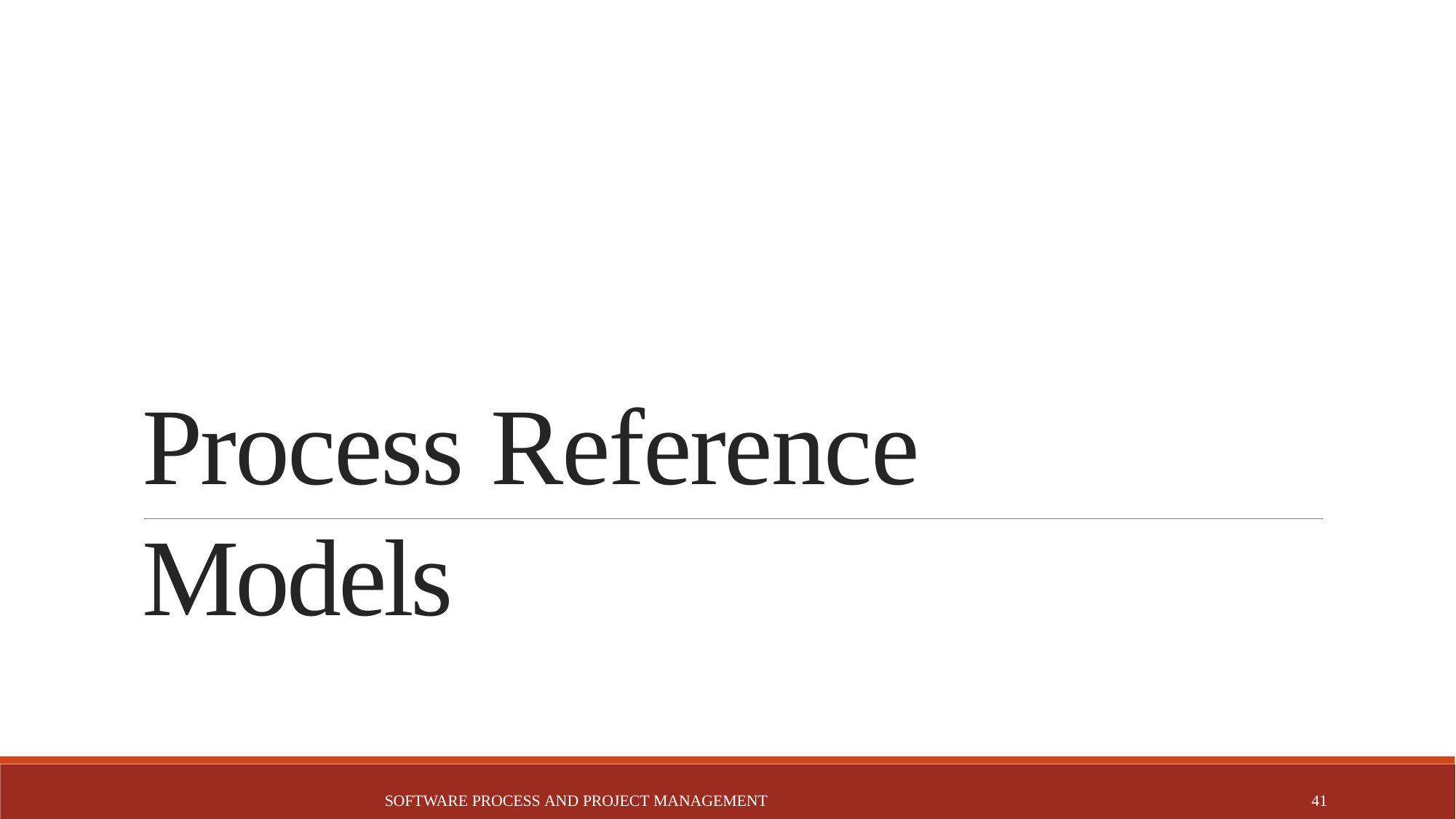

# Process Reference Models
41
SOFTWARE PROCESS AND PROJECT MANAGEMENT